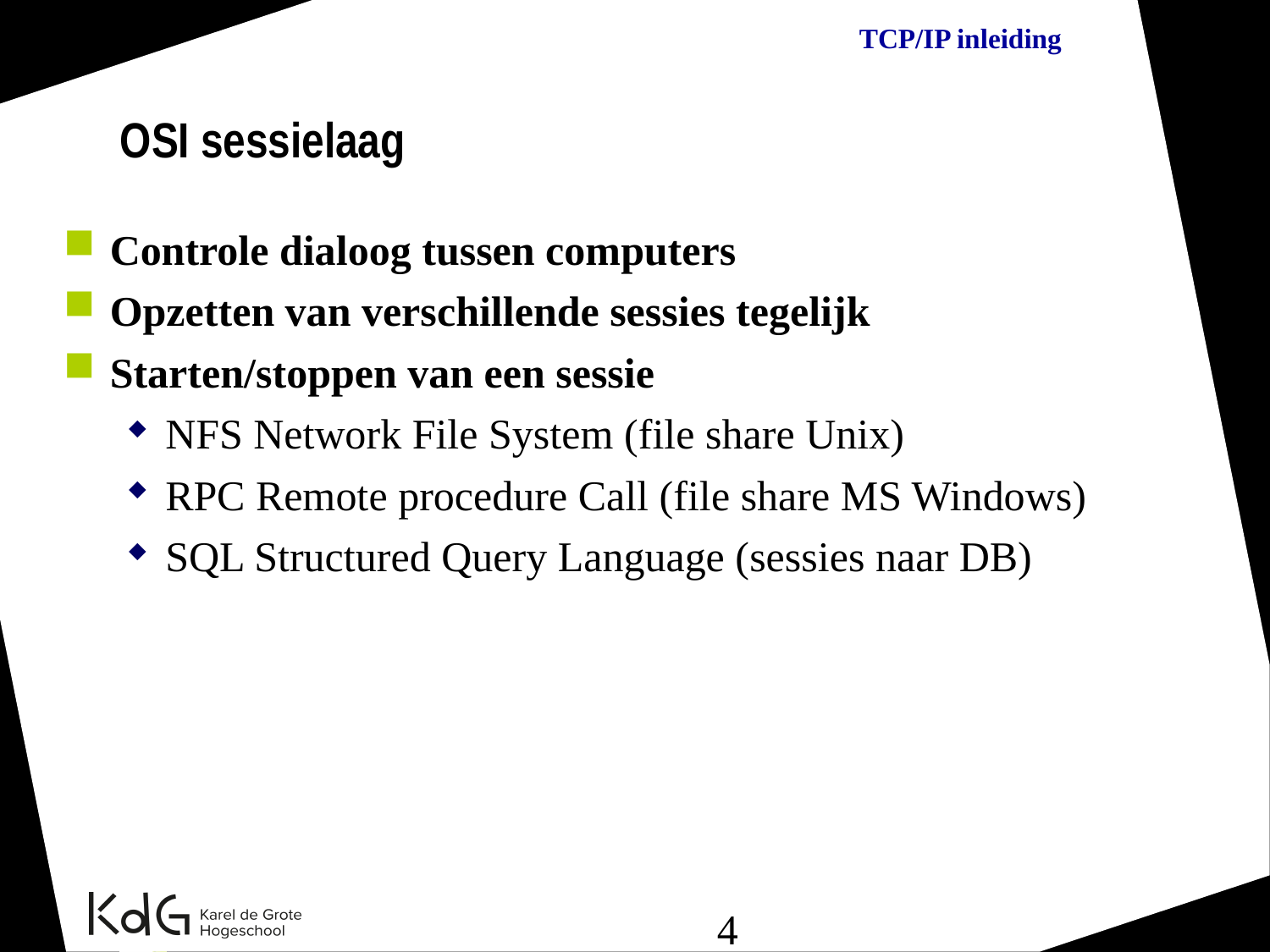

OSI sessielaag
Controle dialoog tussen computers
Opzetten van verschillende sessies tegelijk
Starten/stoppen van een sessie
NFS Network File System (file share Unix)
RPC Remote procedure Call (file share MS Windows)
SQL Structured Query Language (sessies naar DB)